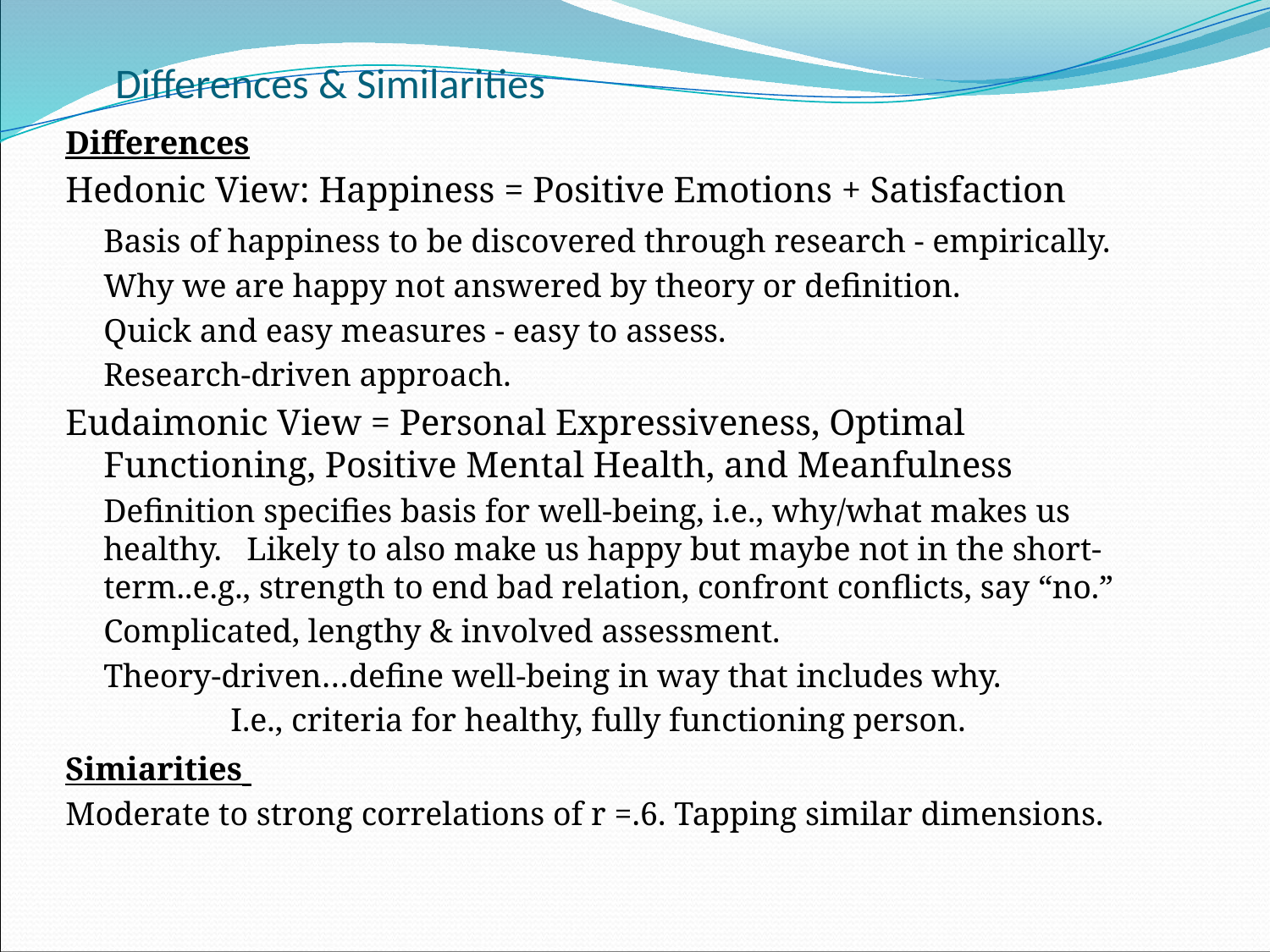

# Differences & Similarities
Differences
Hedonic View: Happiness = Positive Emotions + Satisfaction
	Basis of happiness to be discovered through research - empirically.
	Why we are happy not answered by theory or definition.
	Quick and easy measures - easy to assess.
	Research-driven approach.
Eudaimonic View = Personal Expressiveness, Optimal Functioning, Positive Mental Health, and Meanfulness
	Definition specifies basis for well-being, i.e., why/what makes us healthy.   Likely to also make us happy but maybe not in the short-term..e.g., strength to end bad relation, confront conflicts, say “no.”
	Complicated, lengthy & involved assessment.
	Theory-driven…define well-being in way that includes why.
		I.e., criteria for healthy, fully functioning person.
Simiarities
Moderate to strong correlations of r =.6. Tapping similar dimensions.